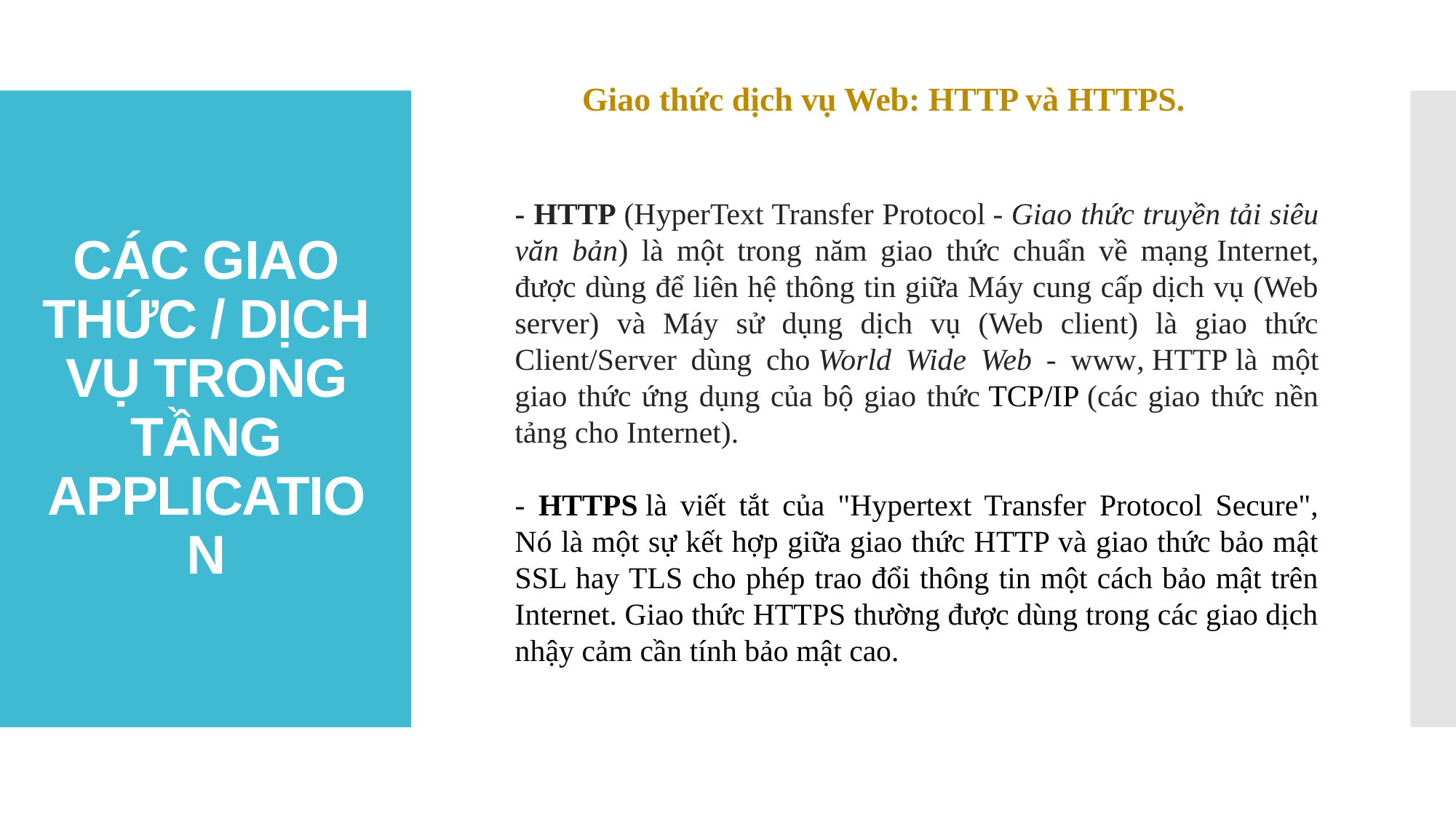

Giao thức dịch vụ Web: HTTP và HTTPS.
# CÁC GIAO THỨC / DỊCH VỤ TRONG TẦNG APPLICATION
- HTTP (HyperText Transfer Protocol - Giao thức truyền tải siêu văn bản) là một trong năm giao thức chuẩn về mạng Internet, được dùng để liên hệ thông tin giữa Máy cung cấp dịch vụ (Web server) và Máy sử dụng dịch vụ (Web client) là giao thức Client/Server dùng cho World Wide Web - www, HTTP là một giao thức ứng dụng của bộ giao thức TCP/IP (các giao thức nền tảng cho Internet).

- HTTPS là viết tắt của "Hypertext Transfer Protocol Secure", Nó là một sự kết hợp giữa giao thức HTTP và giao thức bảo mật SSL hay TLS cho phép trao đổi thông tin một cách bảo mật trên Internet. Giao thức HTTPS thường được dùng trong các giao dịch nhậy cảm cần tính bảo mật cao.